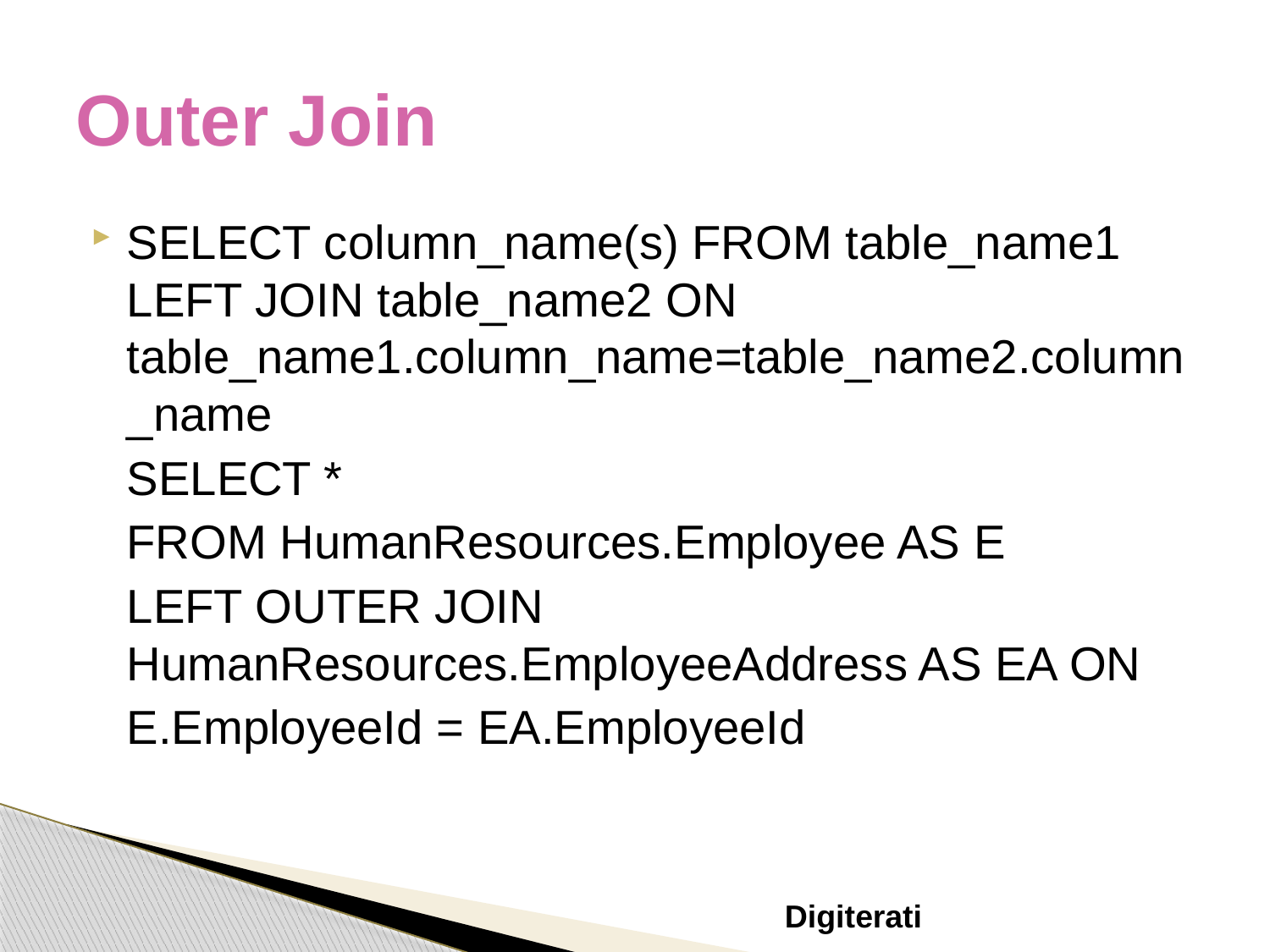

# Outer Join
SELECT column_name(s) FROM table_name1 LEFT JOIN table_name2 ON table_name1.column_name=table_name2.column_name
	SELECT *
	FROM HumanResources.Employee AS E
	LEFT OUTER JOIN HumanResources.EmployeeAddress AS EA ON
	E.EmployeeId = EA.EmployeeId

Digiterati